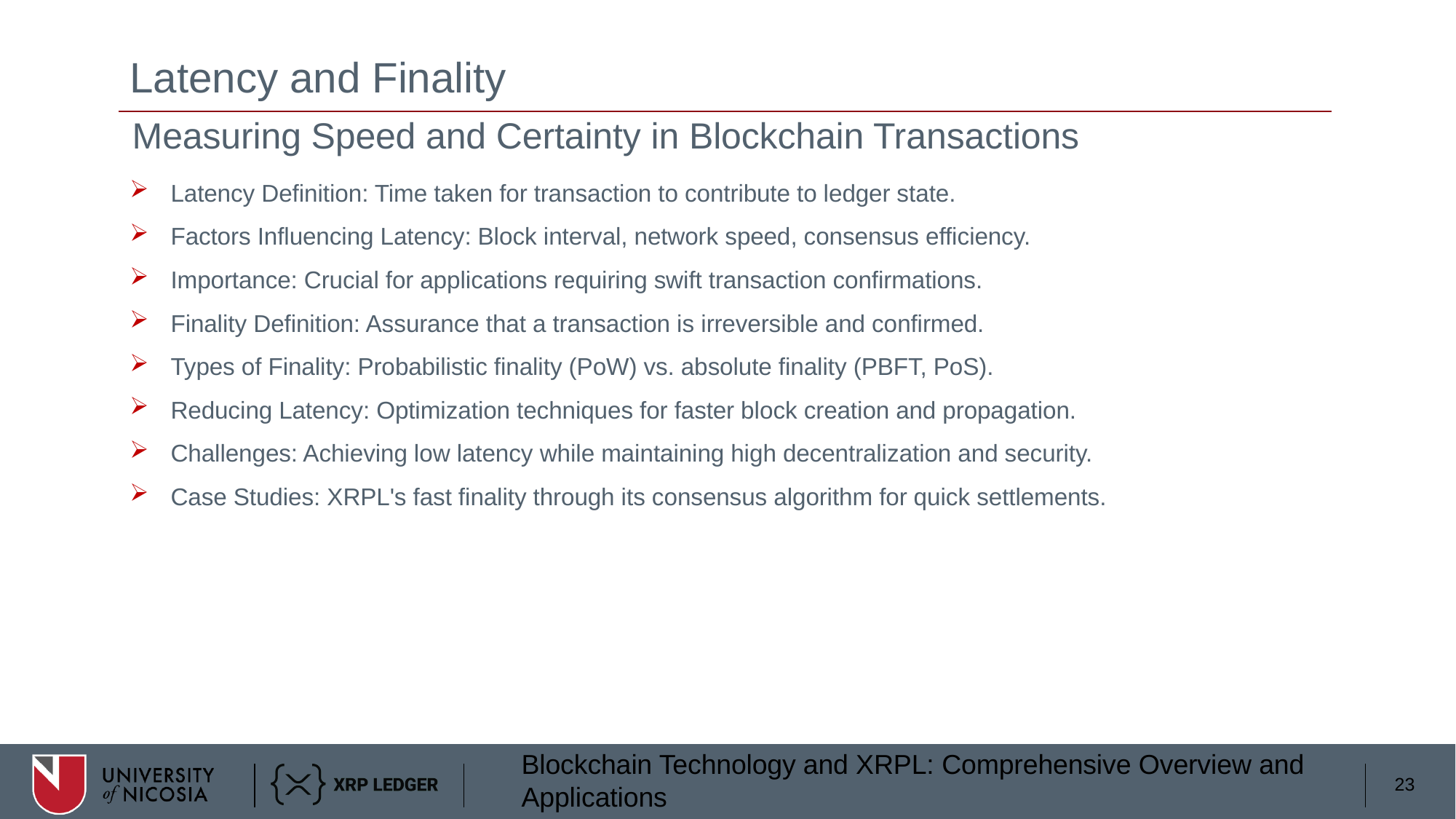

# Latency and Finality
Measuring Speed and Certainty in Blockchain Transactions
Latency Definition: Time taken for transaction to contribute to ledger state.
Factors Influencing Latency: Block interval, network speed, consensus efficiency.
Importance: Crucial for applications requiring swift transaction confirmations.
Finality Definition: Assurance that a transaction is irreversible and confirmed.
Types of Finality: Probabilistic finality (PoW) vs. absolute finality (PBFT, PoS).
Reducing Latency: Optimization techniques for faster block creation and propagation.
Challenges: Achieving low latency while maintaining high decentralization and security.
Case Studies: XRPL's fast finality through its consensus algorithm for quick settlements.
23